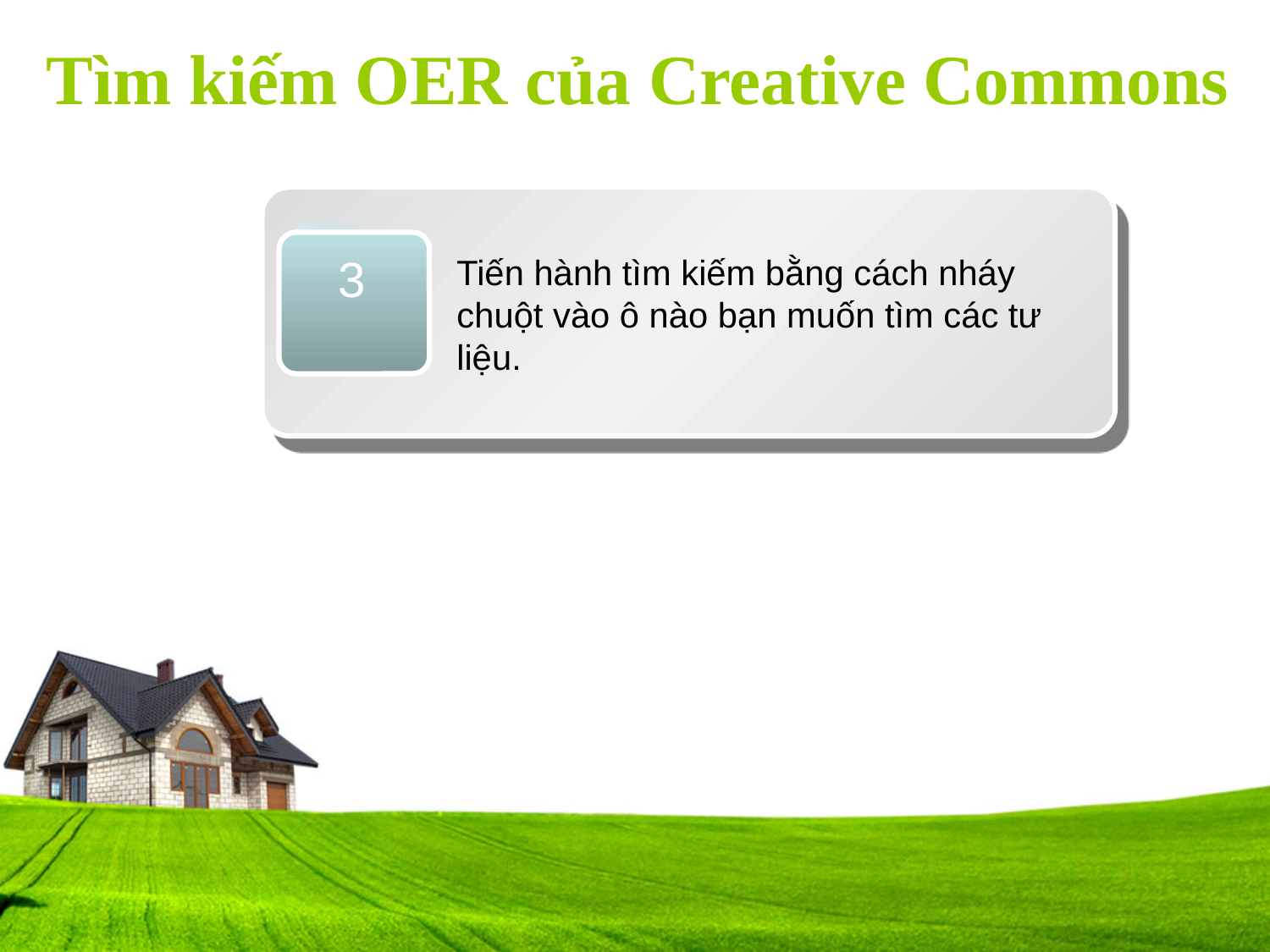

# Tìm kiếm OER của Creative Commons

3
Tiến hành tìm kiếm bằng cách nháy chuột vào ô nào bạn muốn tìm các tư liệu.